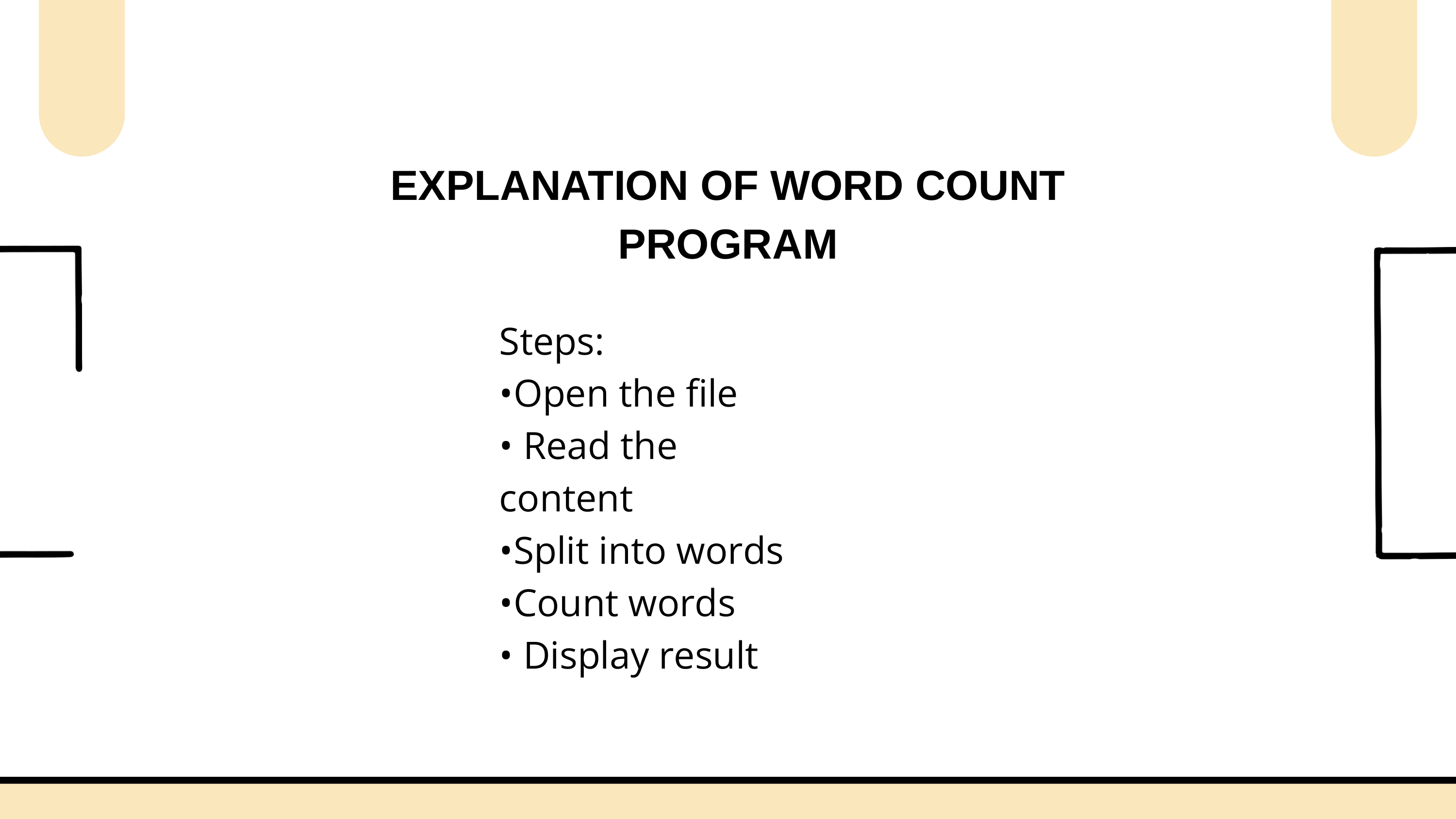

EXPLANATION OF WORD COUNT PROGRAM

Steps:
•Open the file
• Read the content
•Split into words
•Count words
• Display result